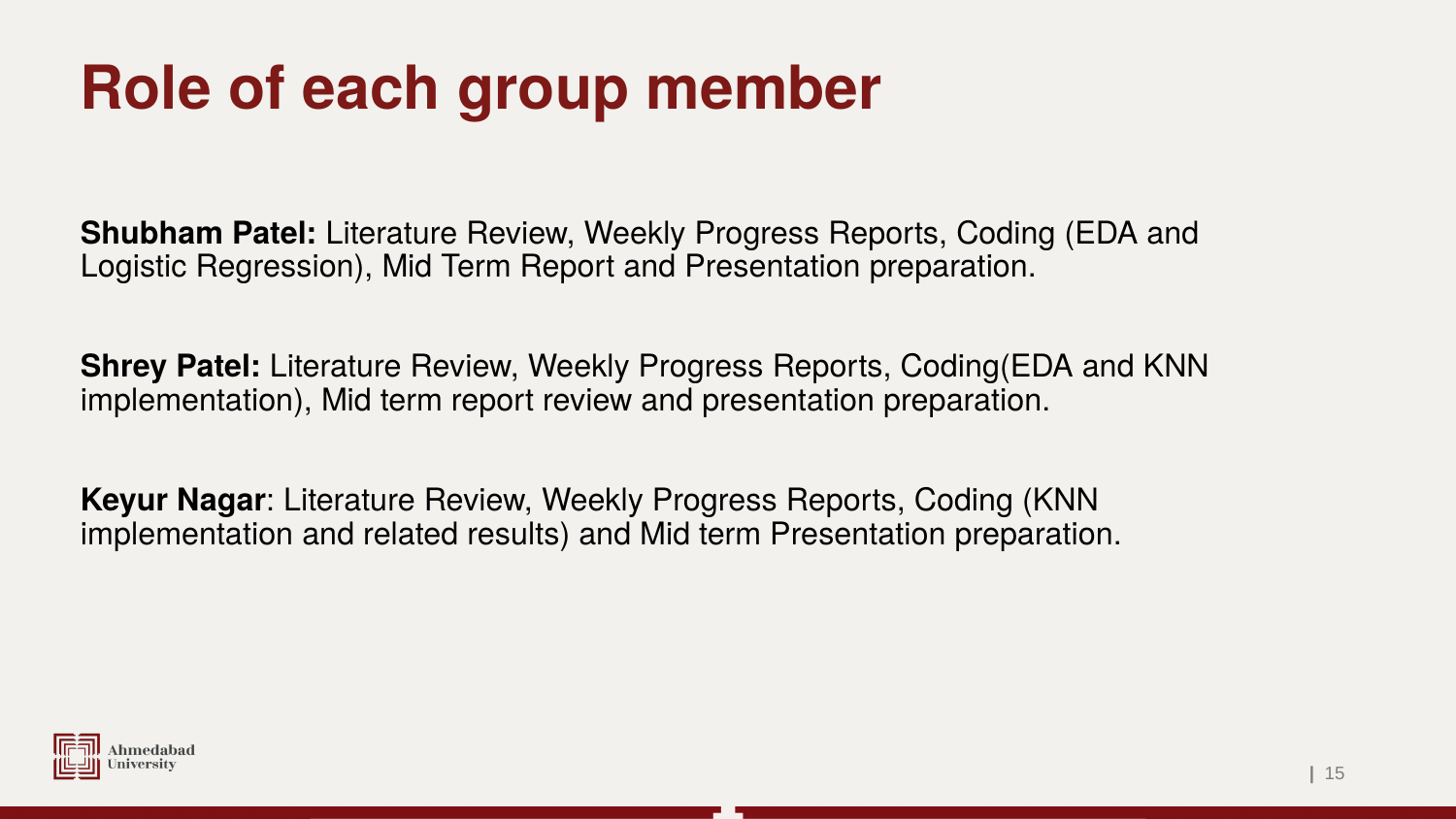

# Role of each group member
Shubham Patel: Literature Review, Weekly Progress Reports, Coding (EDA and Logistic Regression), Mid Term Report and Presentation preparation.

Shrey Patel: Literature Review, Weekly Progress Reports, Coding(EDA and KNN implementation), Mid term report review and presentation preparation.

Keyur Nagar: Literature Review, Weekly Progress Reports, Coding (KNN implementation and related results) and Mid term Presentation preparation.
|  15